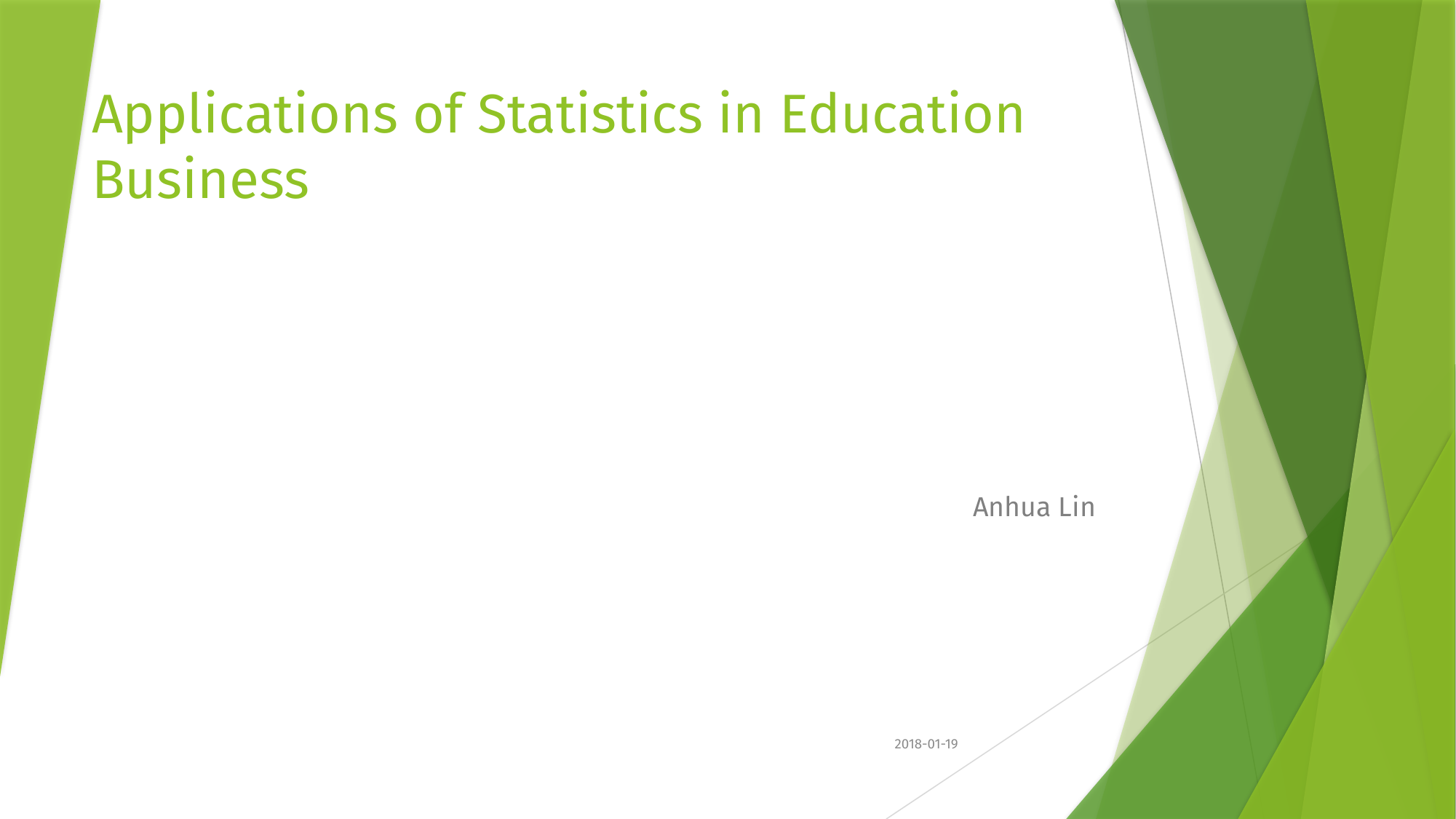

# Applications of Statistics in Education Business
Anhua Lin
2018-01-19